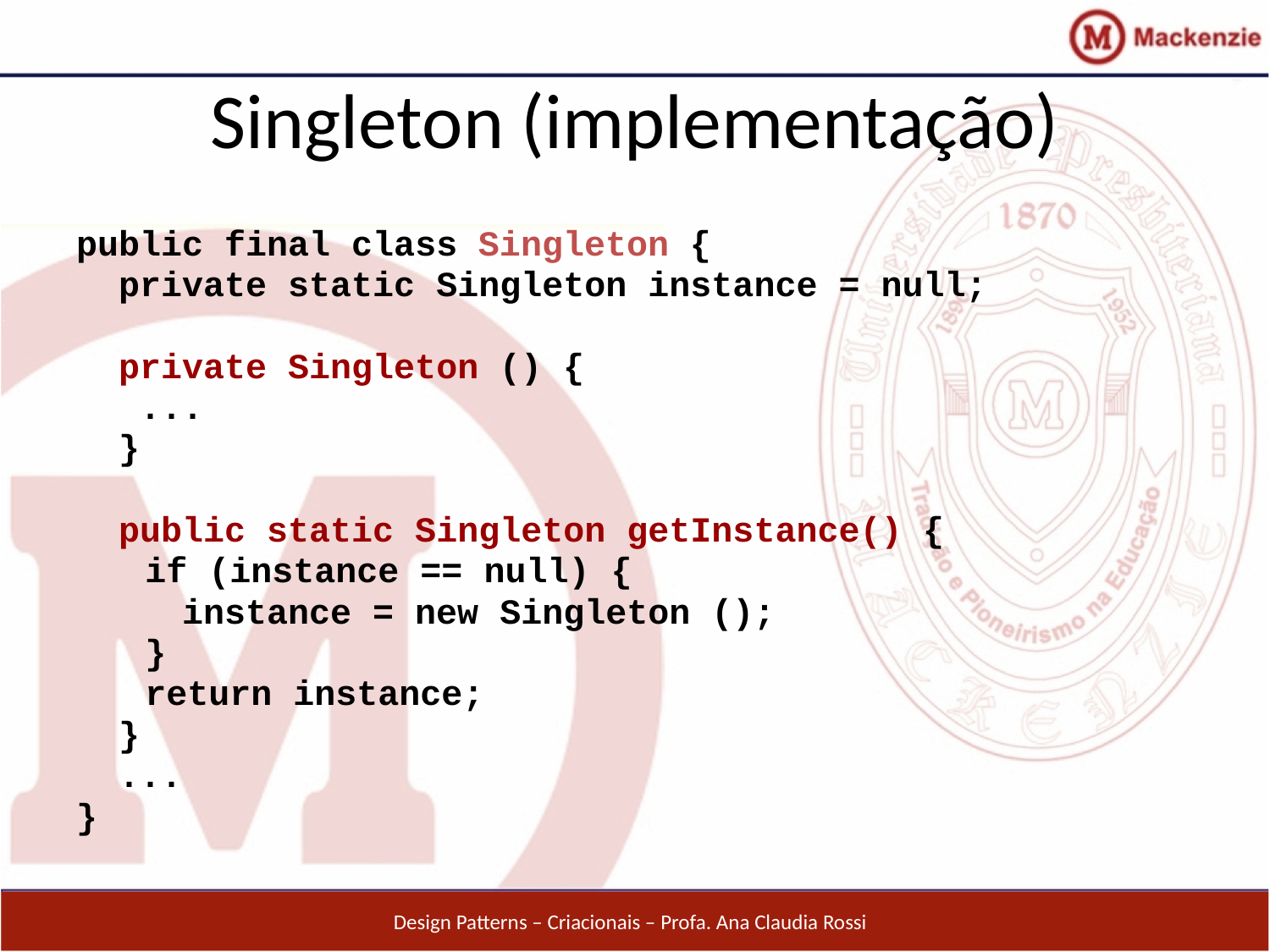

# Singleton (implementação)
public final class Singleton {
  private static Singleton instance = null;

  private Singleton () {
   ...
  }

  public static Singleton getInstance() {
	 if (instance == null) {
     instance = new Singleton ();
	 }
	 return instance;
  }
  ...
}
Design Patterns – Criacionais – Profa. Ana Claudia Rossi